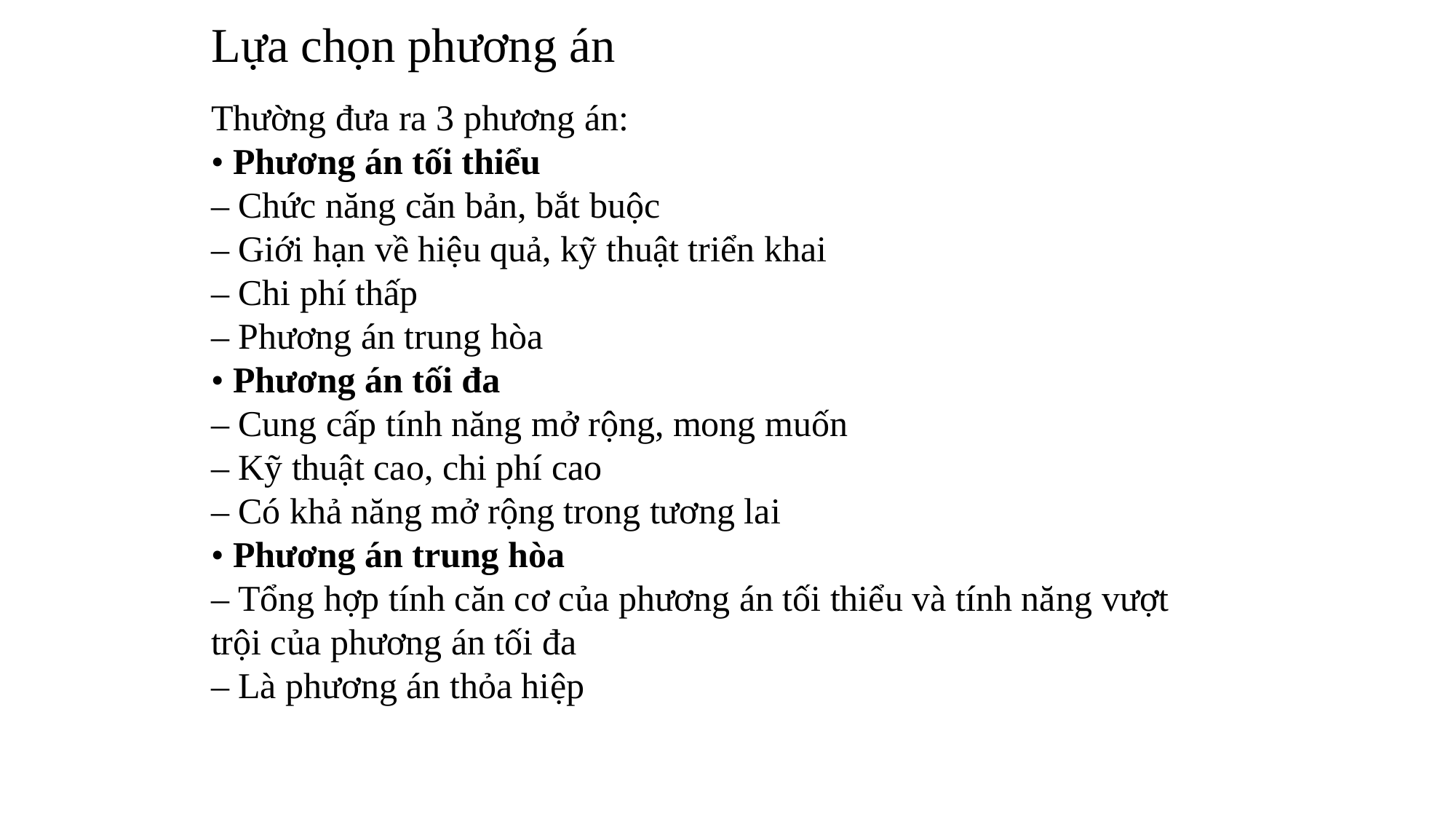

# Lựa chọn phương án
Thường đưa ra 3 phương án:
• Phương án tối thiểu
– Chức năng căn bản, bắt buộc
– Giới hạn về hiệu quả, kỹ thuật triển khai
– Chi phí thấp
– Phương án trung hòa
• Phương án tối đa
– Cung cấp tính năng mở rộng, mong muốn
– Kỹ thuật cao, chi phí cao
– Có khả năng mở rộng trong tương lai
• Phương án trung hòa
– Tổng hợp tính căn cơ của phương án tối thiểu và tính năng vượt trội của phương án tối đa
– Là phương án thỏa hiệp